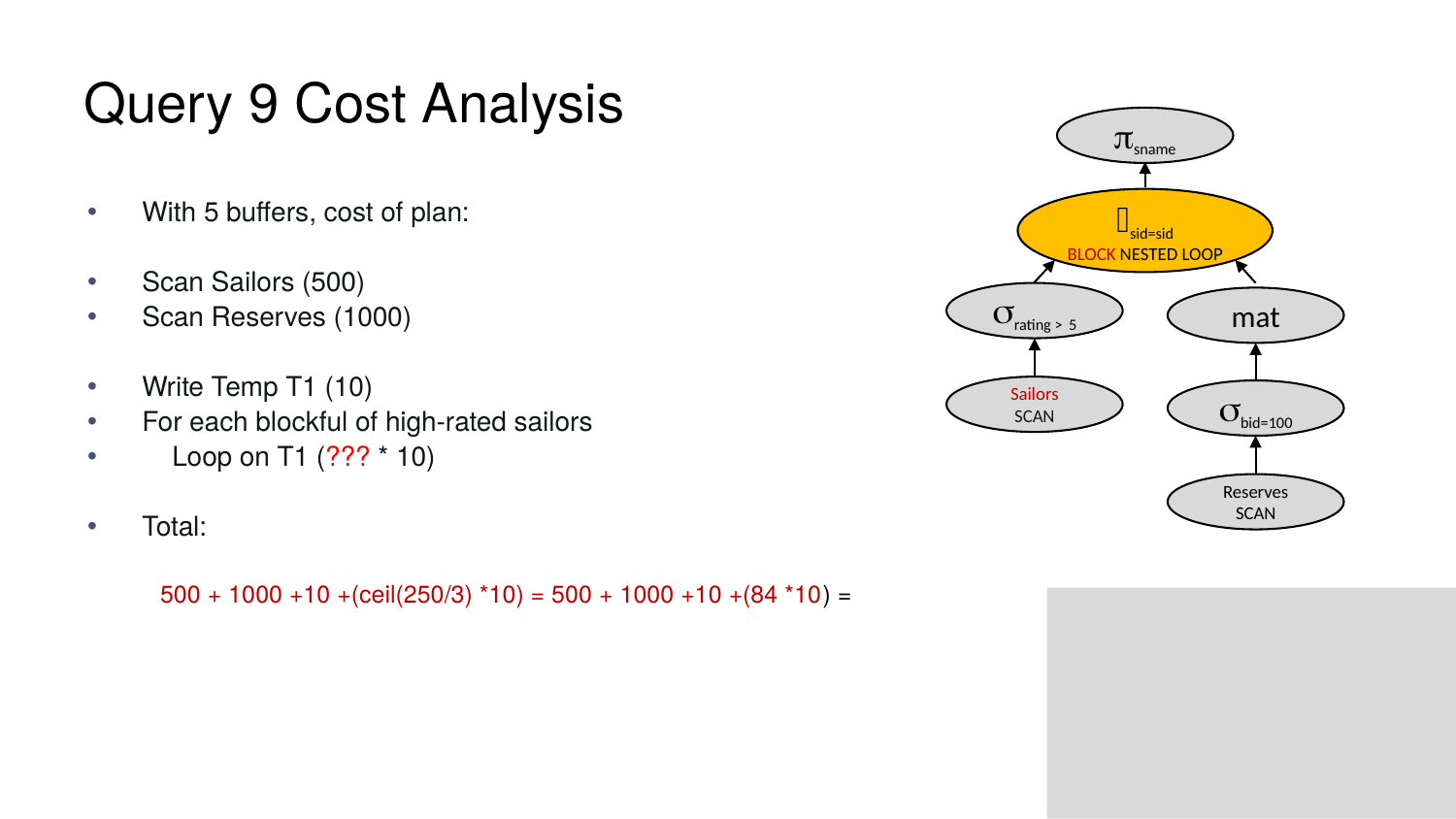

# Query 9 Cost Analysis
πsname
⨝sid=sid
block nested loop
σrating > 5
mat
Sailors
scan
σbid=100
Reserves
scan
With 5 buffers, cost of plan:
Scan Sailors (500)
Scan Reserves (1000)
Write Temp T1 (10)
For each blockful of high-rated sailors
    Loop on T1 (??? * 10)
Total:
500 + 1000 +10 +(ceil(250/3) *10) = 500 + 1000 +10 +(84 *10) =